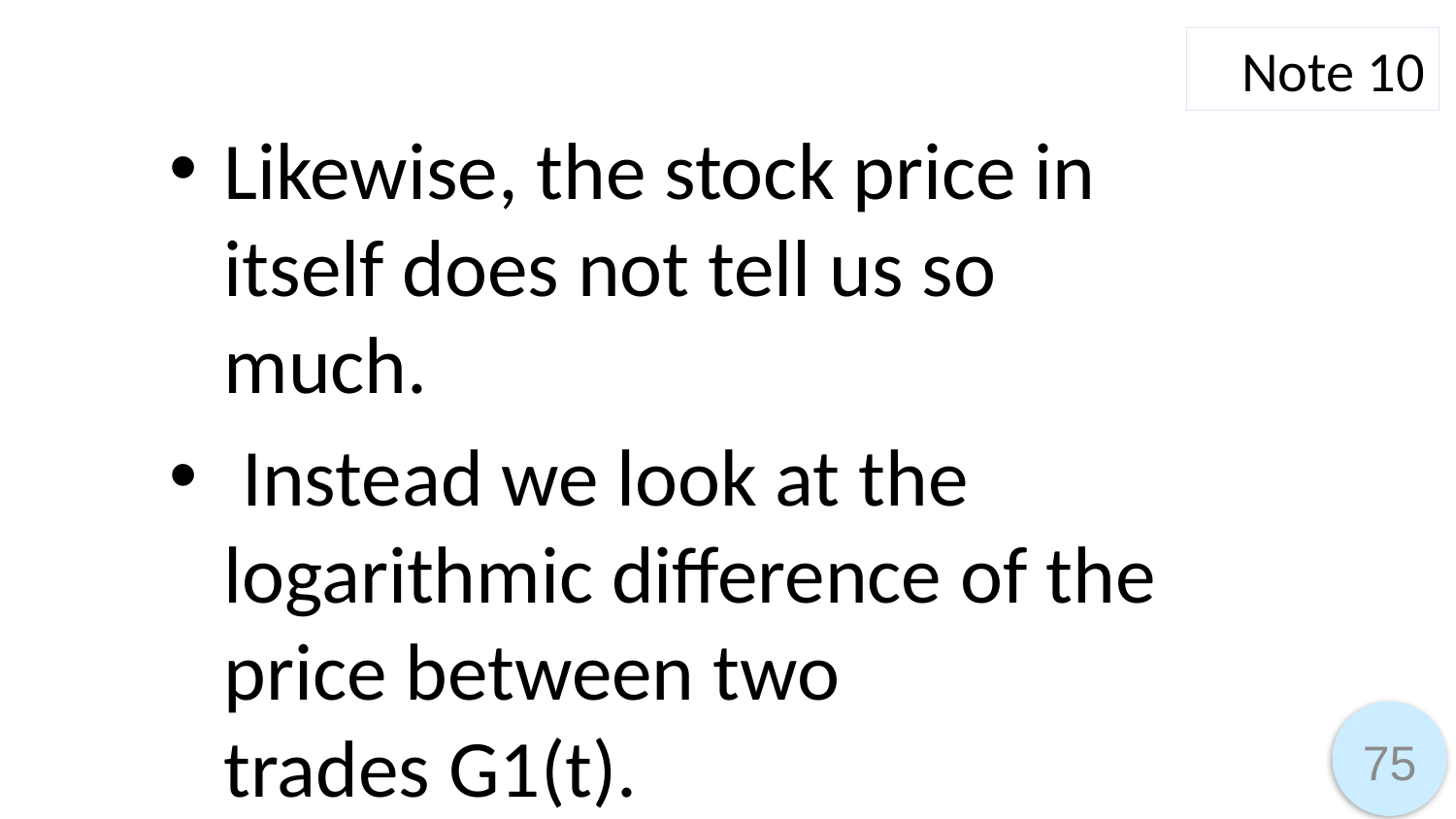

Note 10
Likewise, the stock price in itself does not tell us so much.
 Instead we look at the logarithmic difference of the price between two trades G1(t).
75